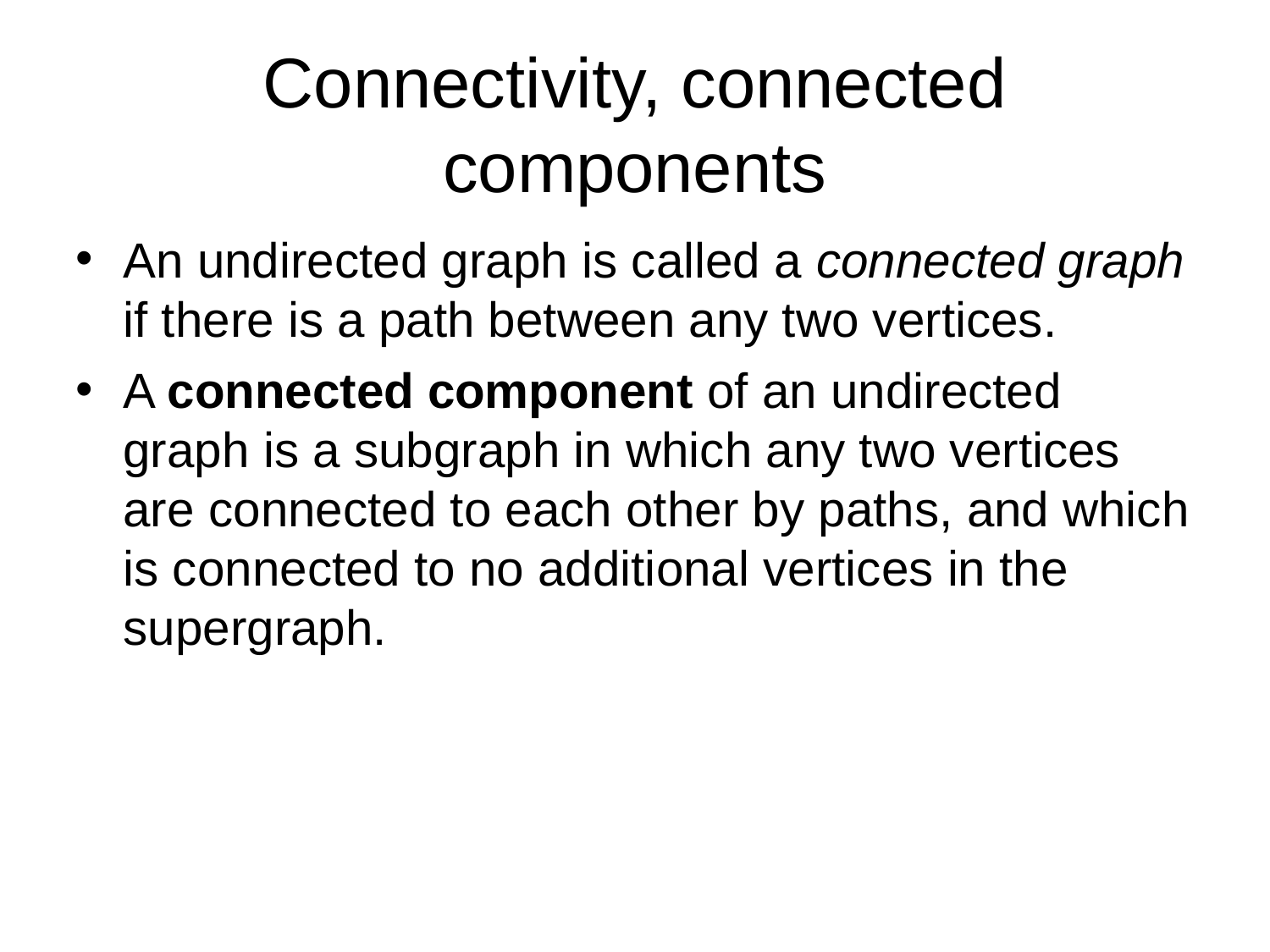

Connectivity, connected components
An undirected graph is called a connected graph if there is a path between any two vertices.
A connected component of an undirected graph is a subgraph in which any two vertices are connected to each other by paths, and which is connected to no additional vertices in the supergraph.